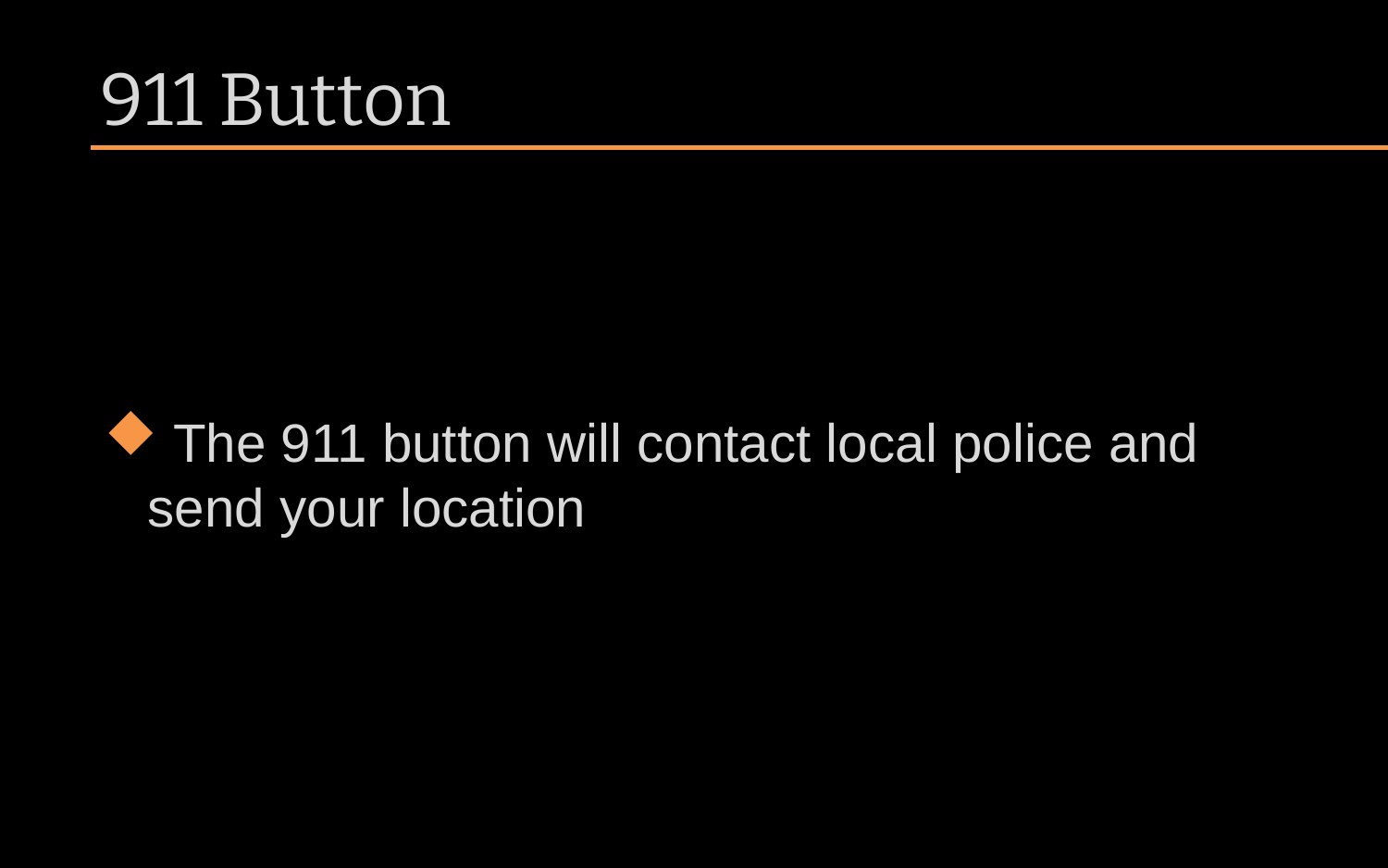

# 911 Button
 The 911 button will contact local police and send your location